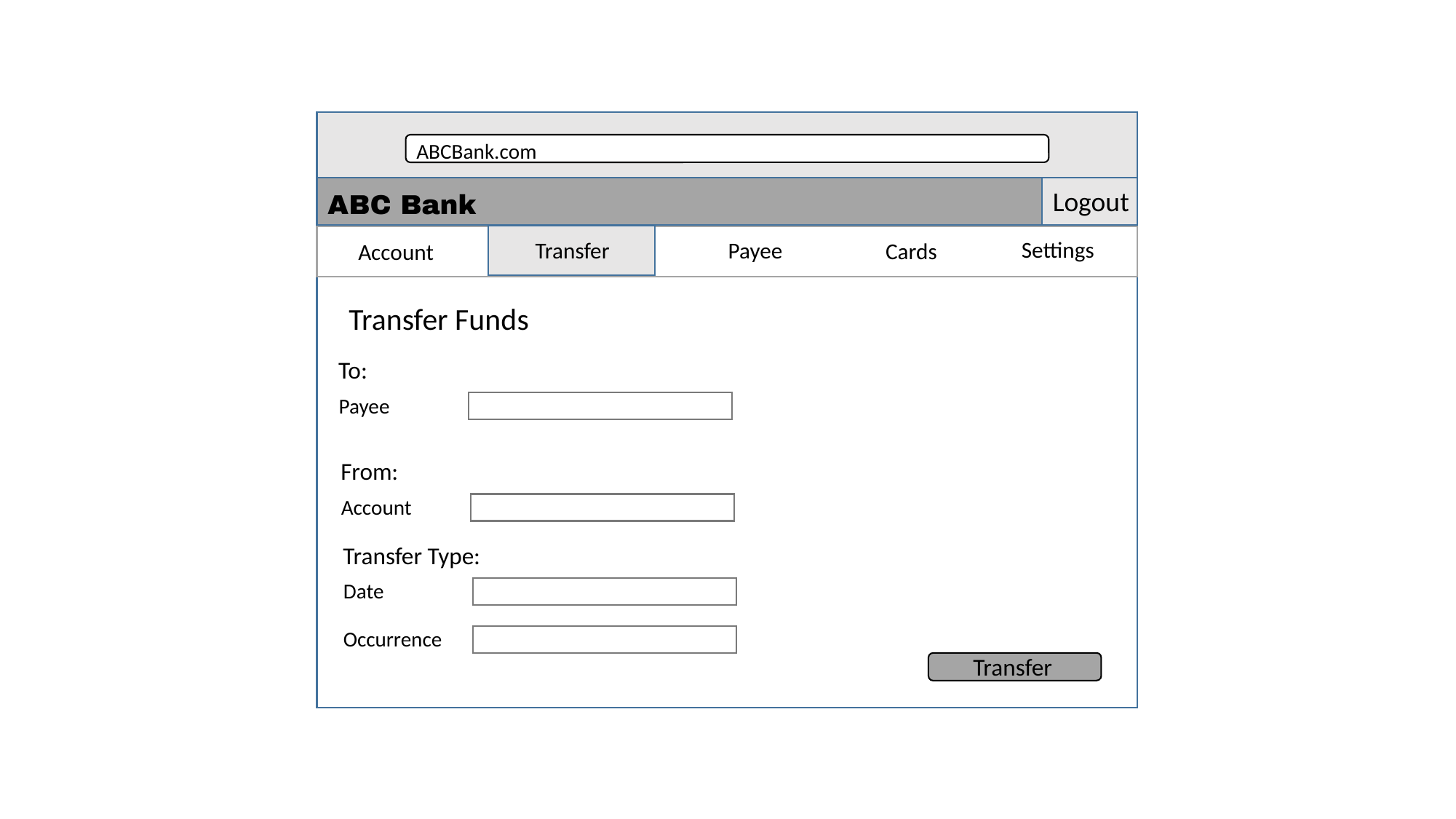

ABCBank.com

Logout
ABC Bank

Settings
Transfer
Payee
Cards
Account
Transfer Funds
To:
Payee

From:
Account

Transfer Type:
Date

Occurrence

Transfer